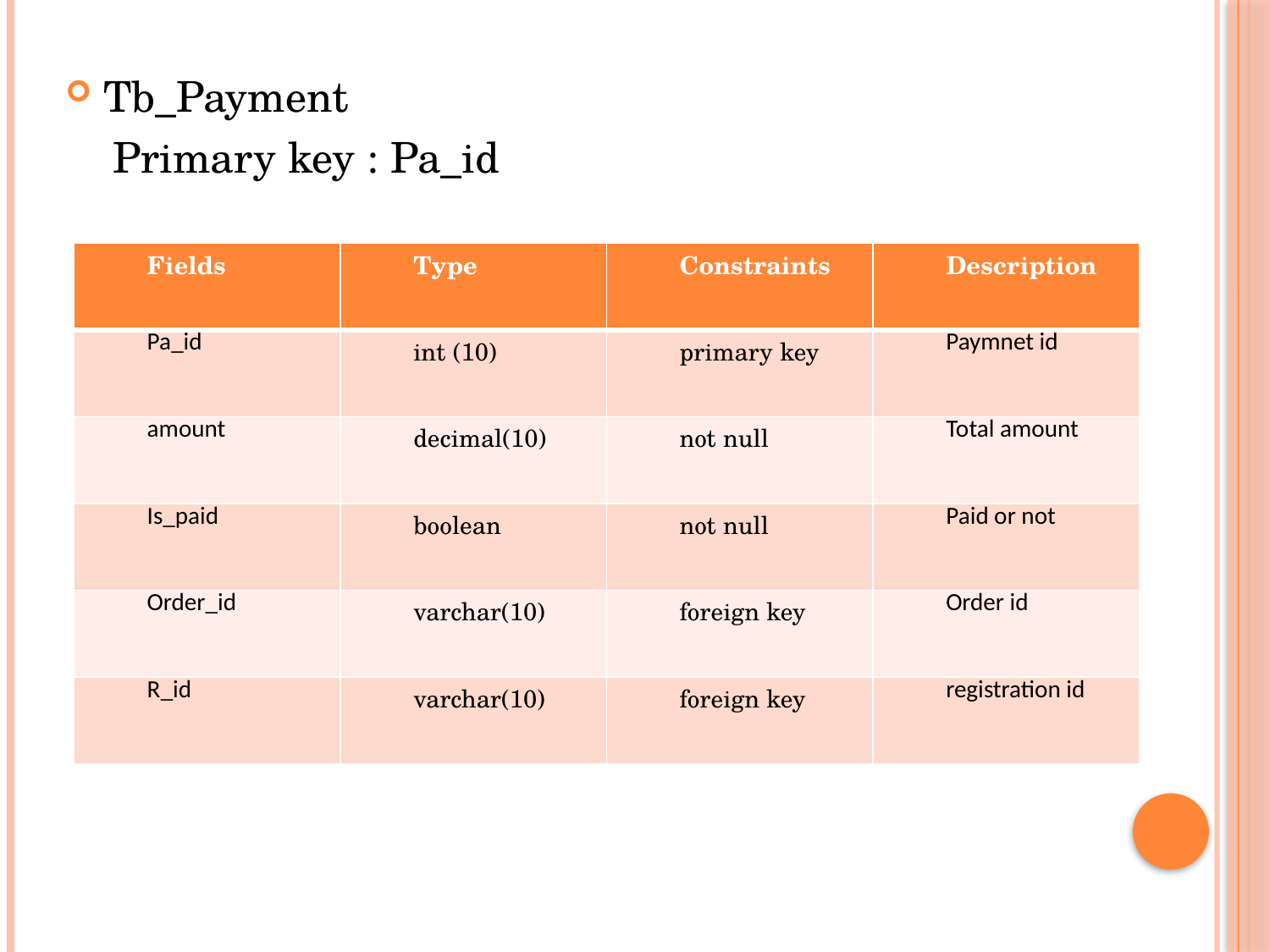

Tb_Payment
    Primary key : Pa_id
| Fields | Type | Constraints | Description |
| --- | --- | --- | --- |
| Pa\_id | int (10) | primary key | Paymnet id |
| amount | decimal(10) | not null | Total amount |
| Is\_paid | boolean | not null | Paid or not |
| Order\_id | varchar(10) | foreign key | Order id |
| R\_id | varchar(10) | foreign key | registration id |